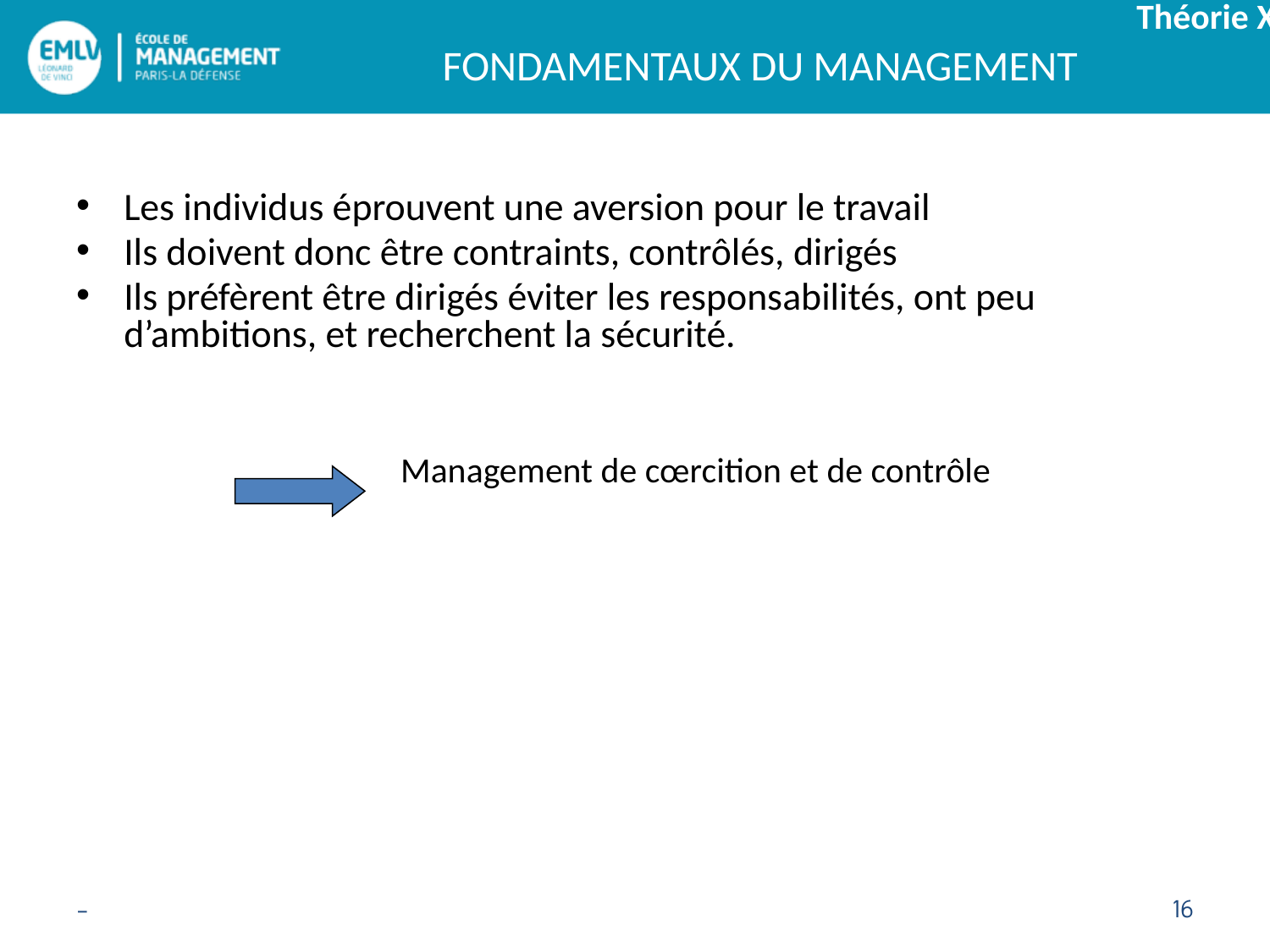

# Théorie X
Les individus éprouvent une aversion pour le travail
Ils doivent donc être contraints, contrôlés, dirigés
Ils préfèrent être dirigés éviter les responsabilités, ont peu d’ambitions, et recherchent la sécurité.

              Management de cœrcition et de contrôle

–
16